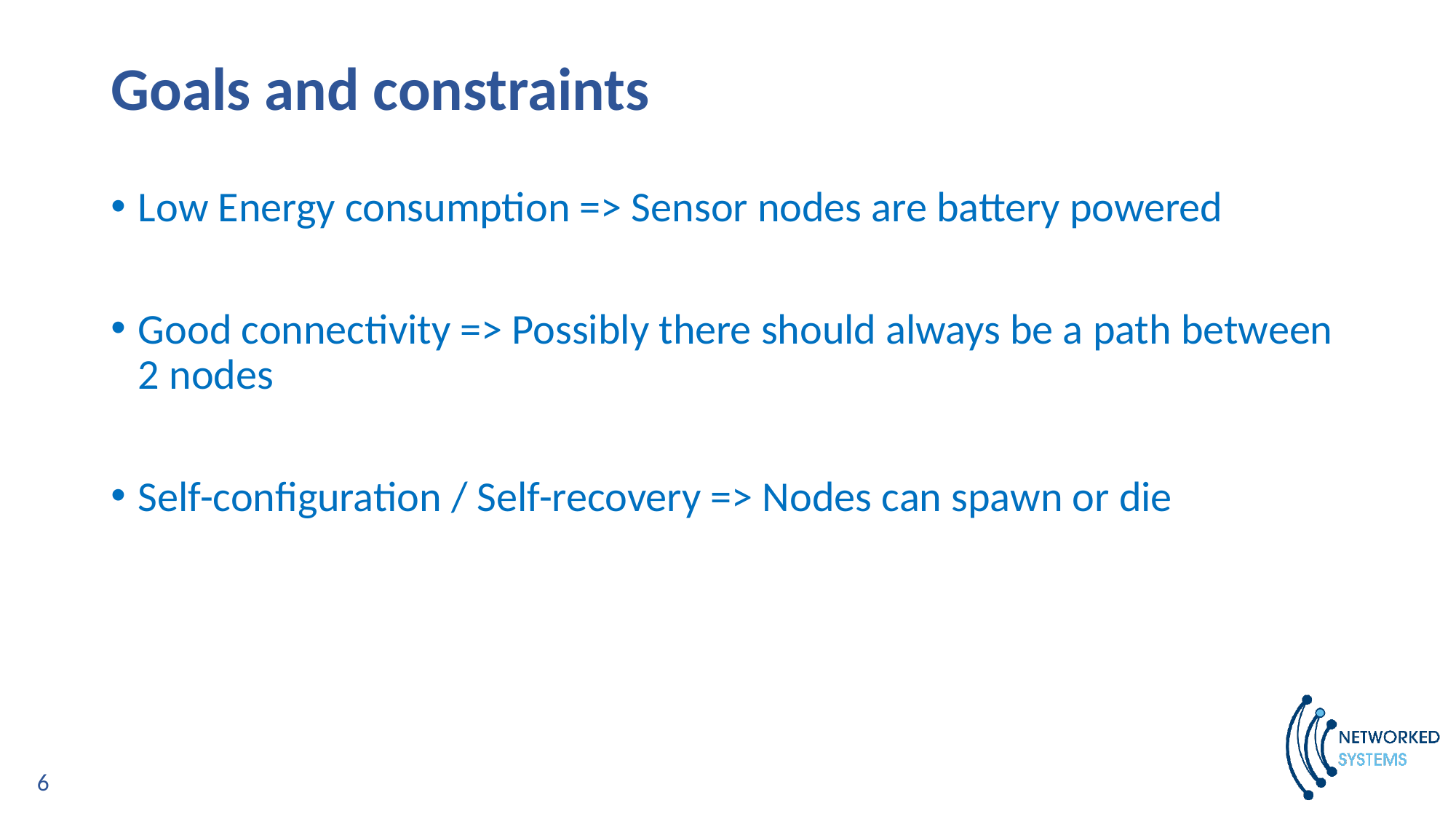

# Goals and constraints
Low Energy consumption => Sensor nodes are battery powered

Good connectivity => Possibly there should always be a path between 2 nodes

Self-configuration / Self-recovery => Nodes can spawn or die